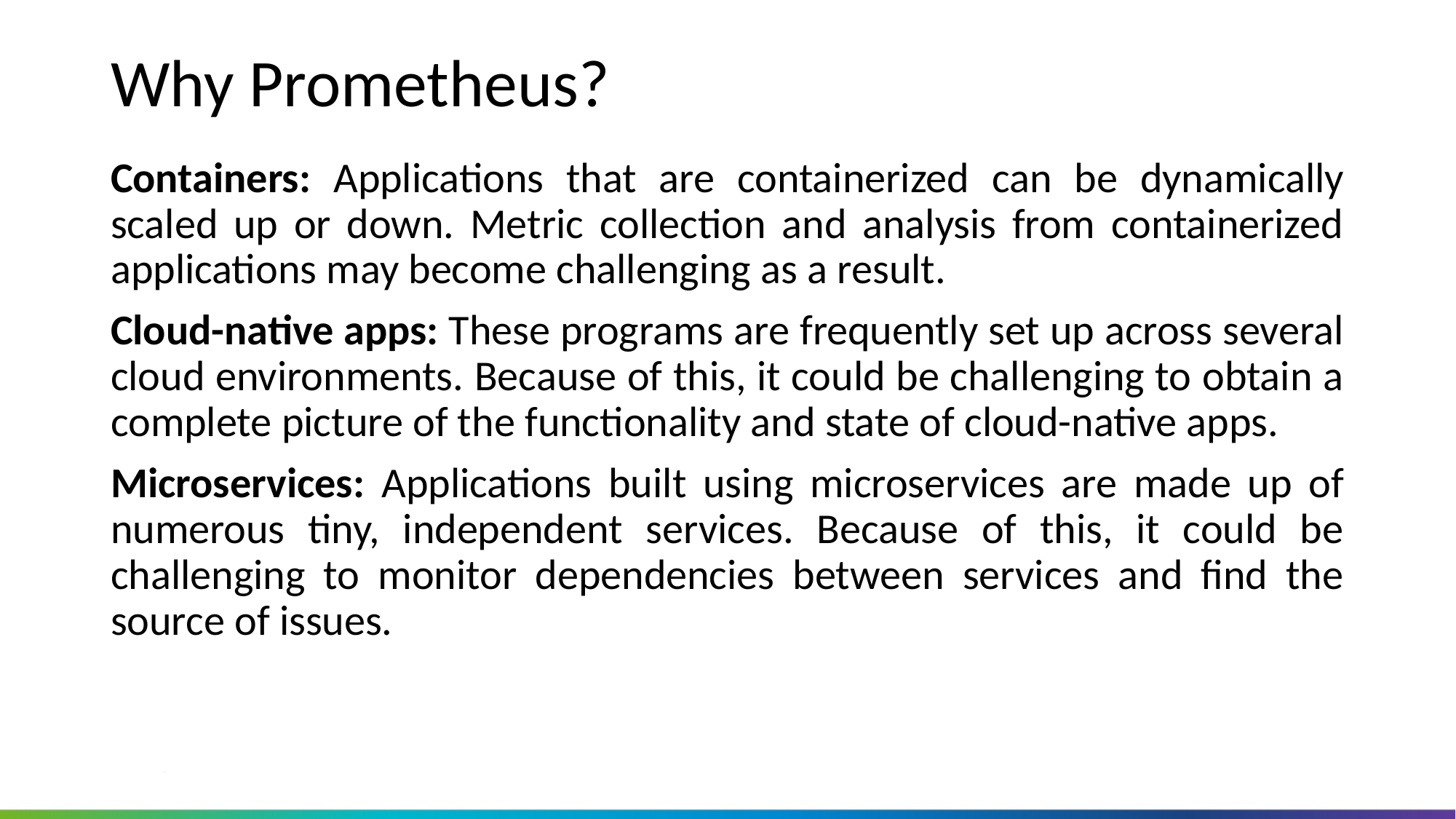

Why Prometheus?
Containers: Applications that are containerized can be dynamically scaled up or down. Metric collection and analysis from containerized applications may become challenging as a result.
Cloud-native apps: These programs are frequently set up across several cloud environments. Because of this, it could be challenging to obtain a complete picture of the functionality and state of cloud-native apps.
Microservices: Applications built using microservices are made up of numerous tiny, independent services. Because of this, it could be challenging to monitor dependencies between services and find the source of issues.